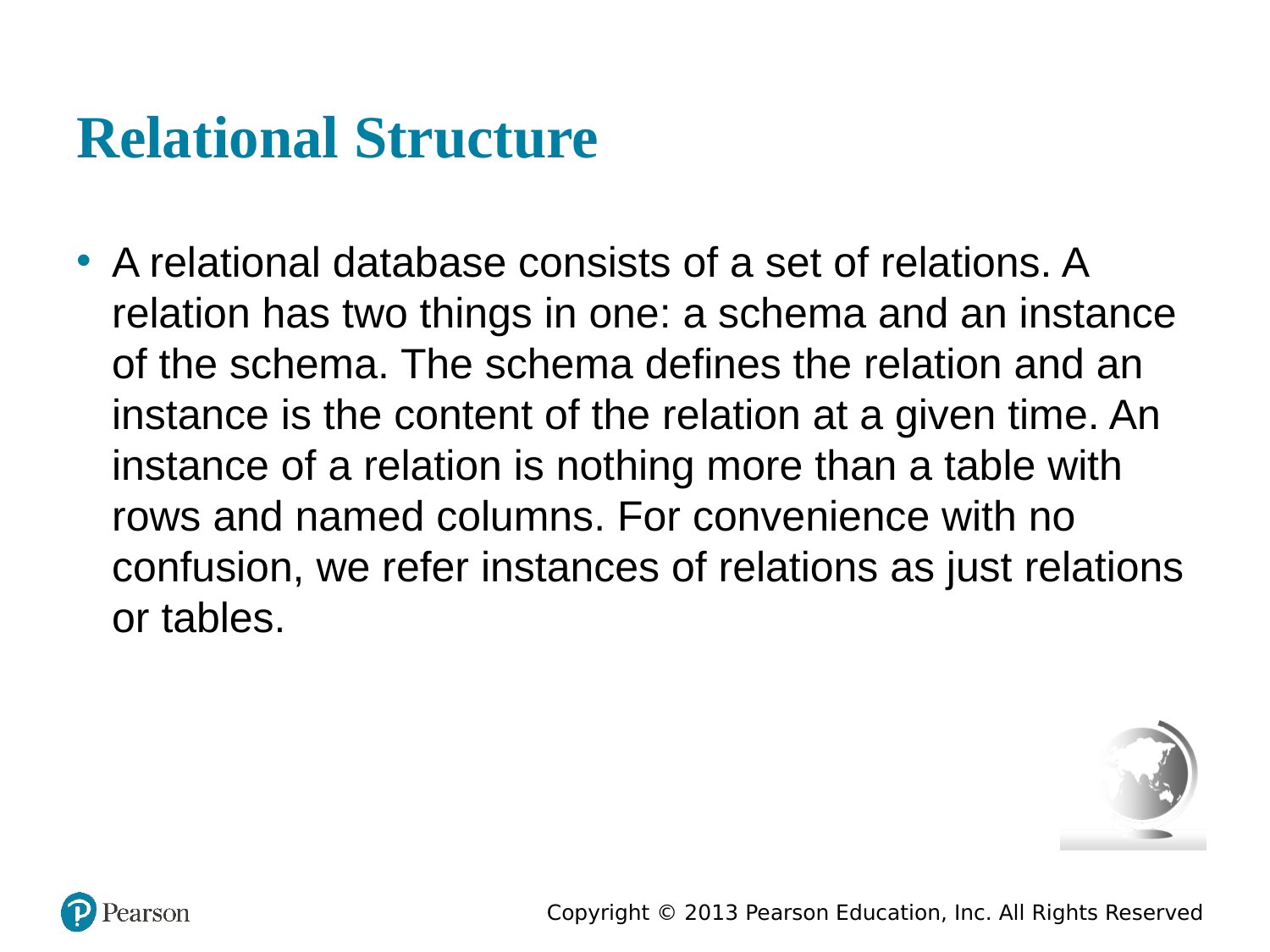

# Relational Structure
A relational database consists of a set of relations. A relation has two things in one: a schema and an instance of the schema. The schema defines the relation and an instance is the content of the relation at a given time. An instance of a relation is nothing more than a table with rows and named columns. For convenience with no confusion, we refer instances of relations as just relations or tables.